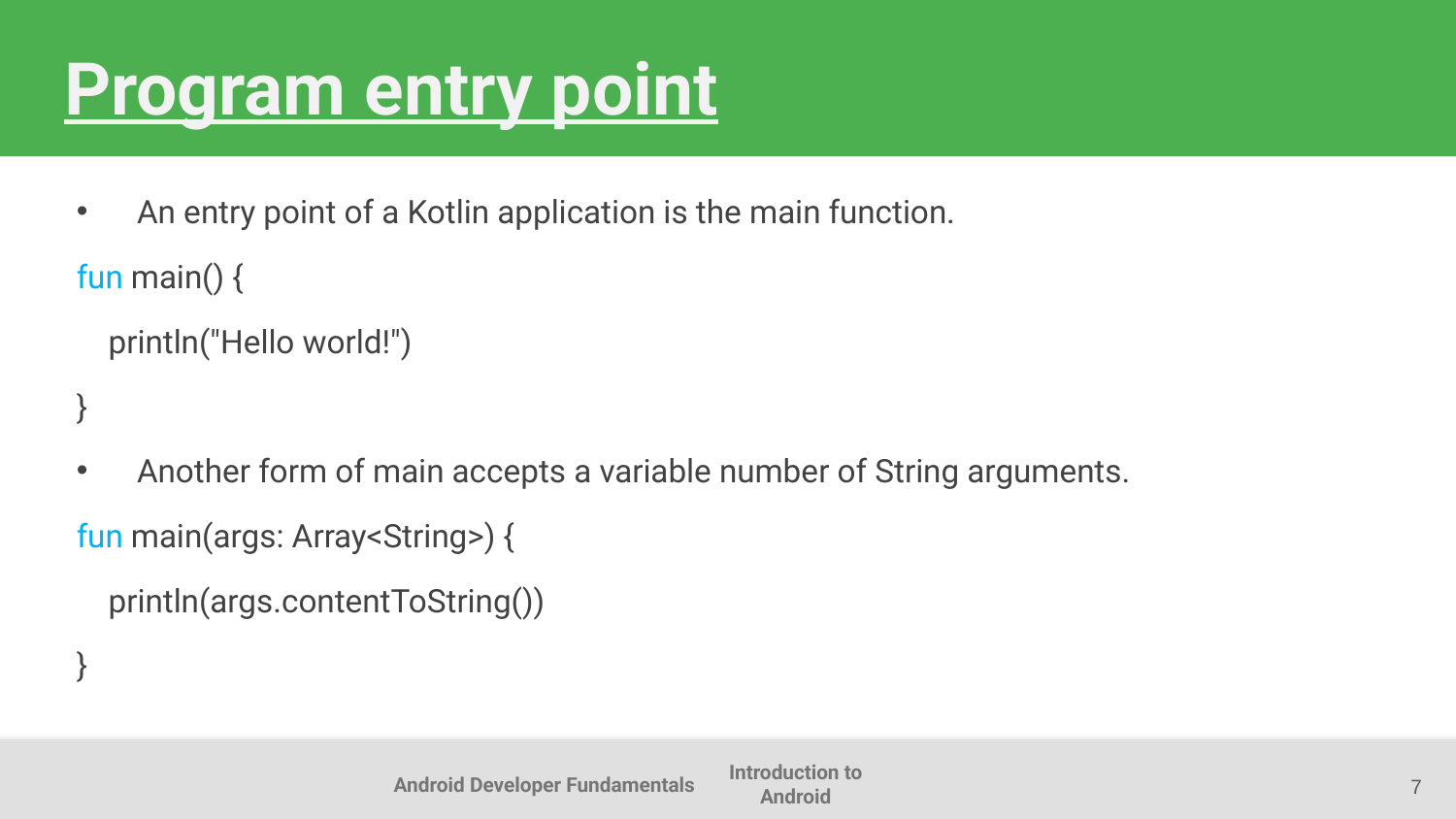

# Program entry point
An entry point of a Kotlin application is the main function.
fun main() {
    println("Hello world!")
}
Another form of main accepts a variable number of String arguments.
fun main(args: Array<String>) {
    println(args.contentToString())
}
7